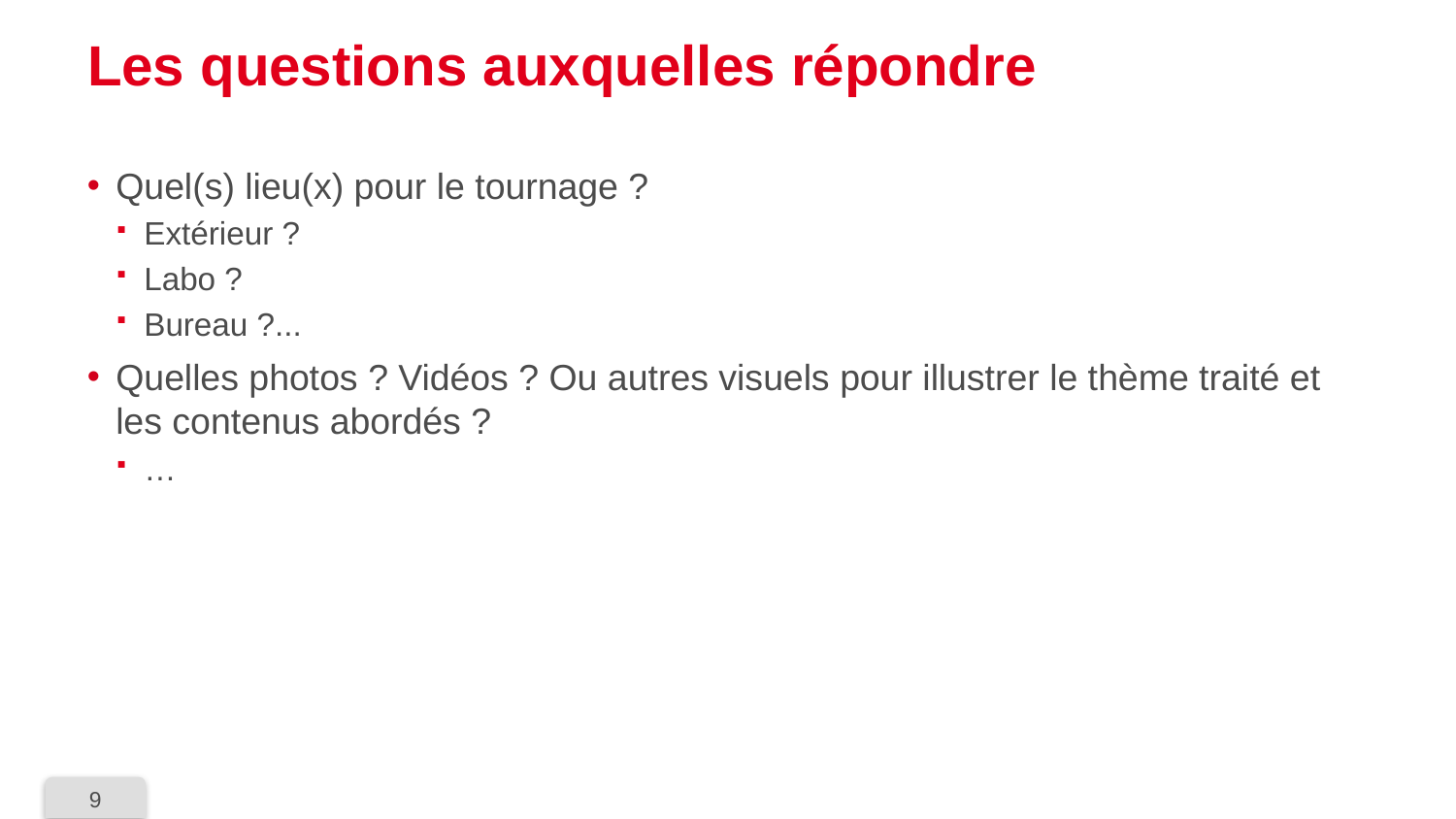

# Les questions auxquelles répondre
Quel(s) lieu(x) pour le tournage ?
Extérieur ?
Labo ?
Bureau ?...
Quelles photos ? Vidéos ? Ou autres visuels pour illustrer le thème traité et les contenus abordés ?
…